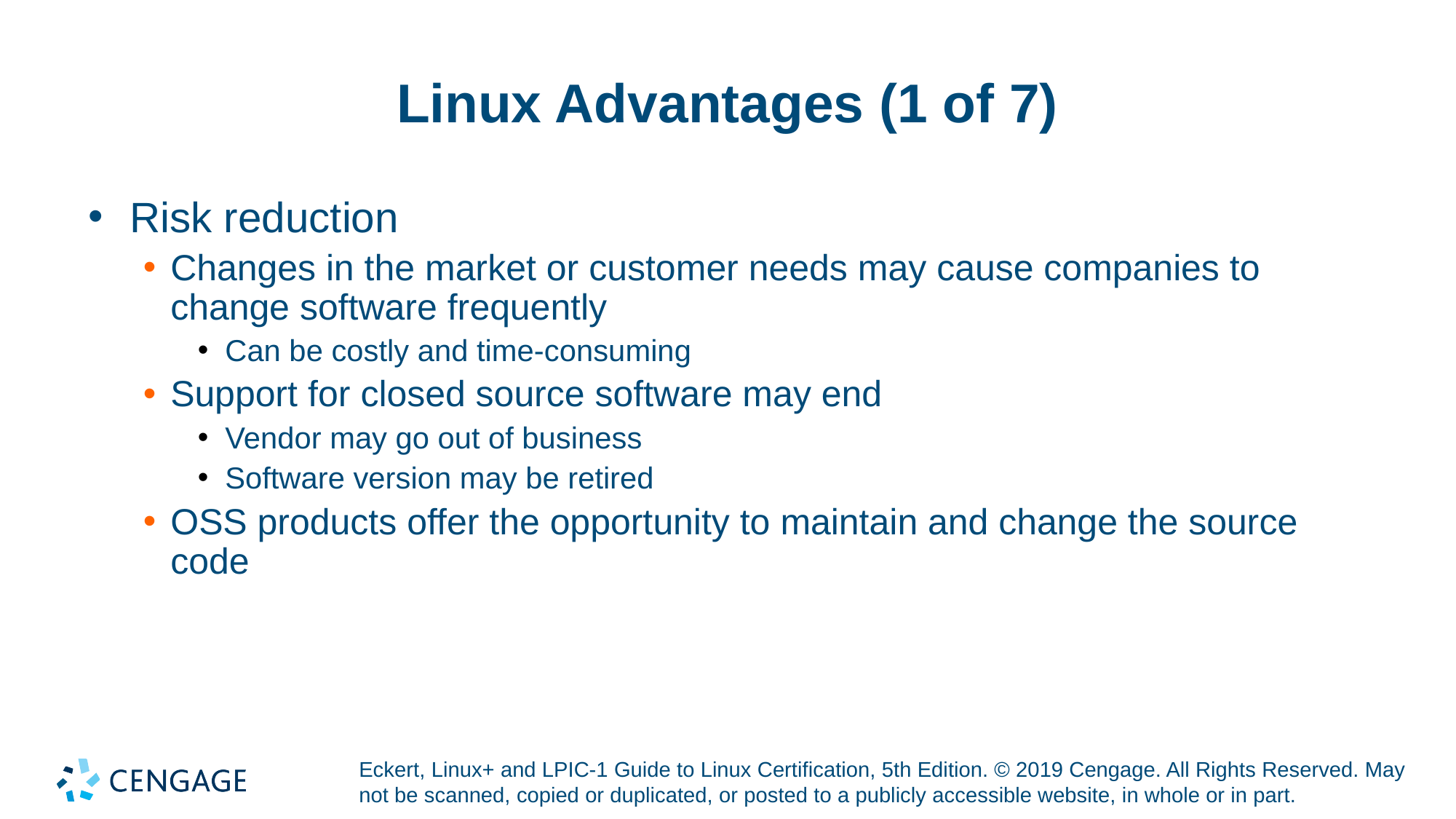

# Linux Advantages (1 of 7)
Risk reduction
Changes in the market or customer needs may cause companies to change software frequently
Can be costly and time-consuming
Support for closed source software may end
Vendor may go out of business
Software version may be retired
OSS products offer the opportunity to maintain and change the source code